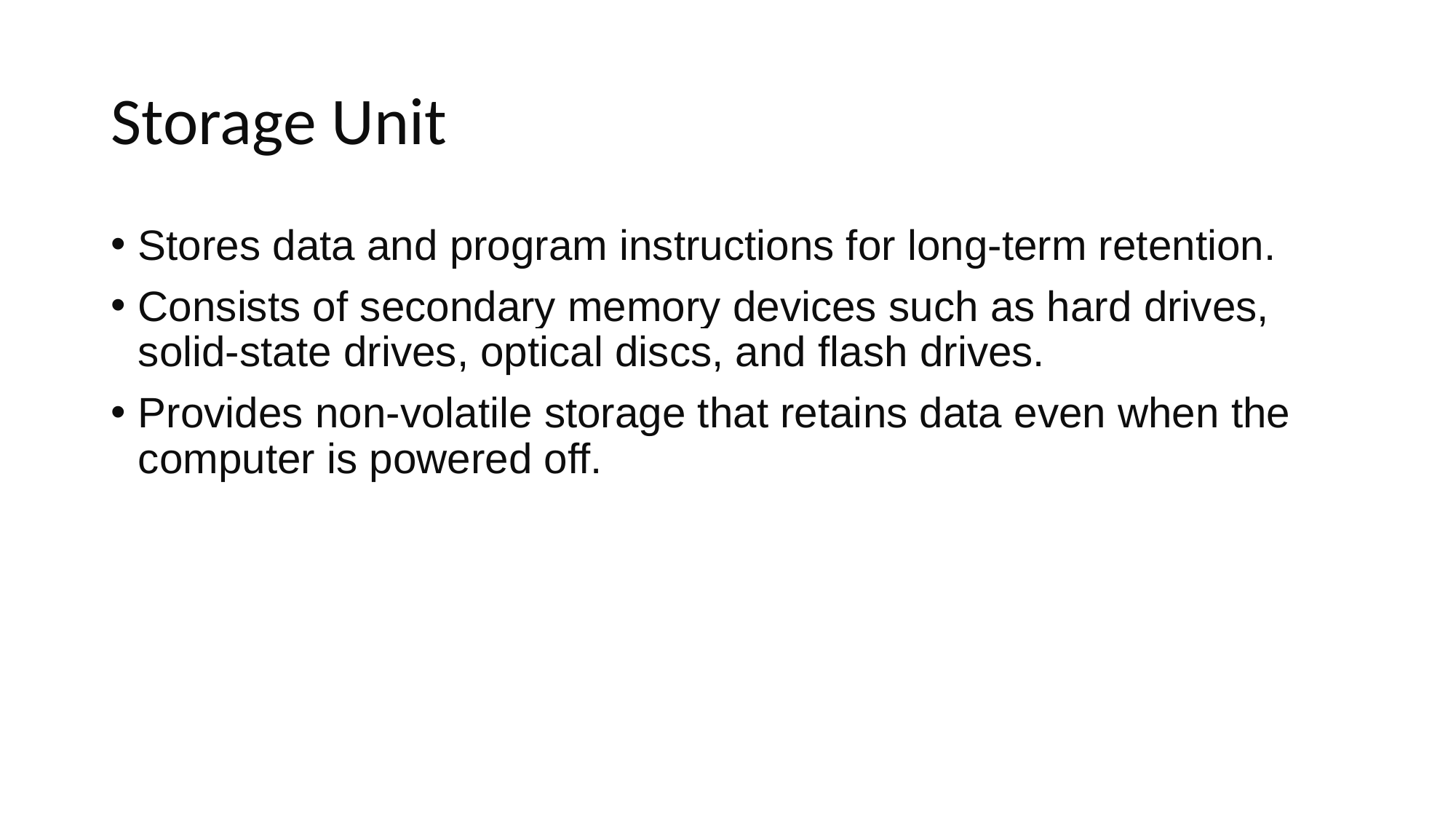

# Storage Unit
Stores data and program instructions for long-term retention.
Consists of secondary memory devices such as hard drives, solid-state drives, optical discs, and flash drives.
Provides non-volatile storage that retains data even when the computer is powered off.